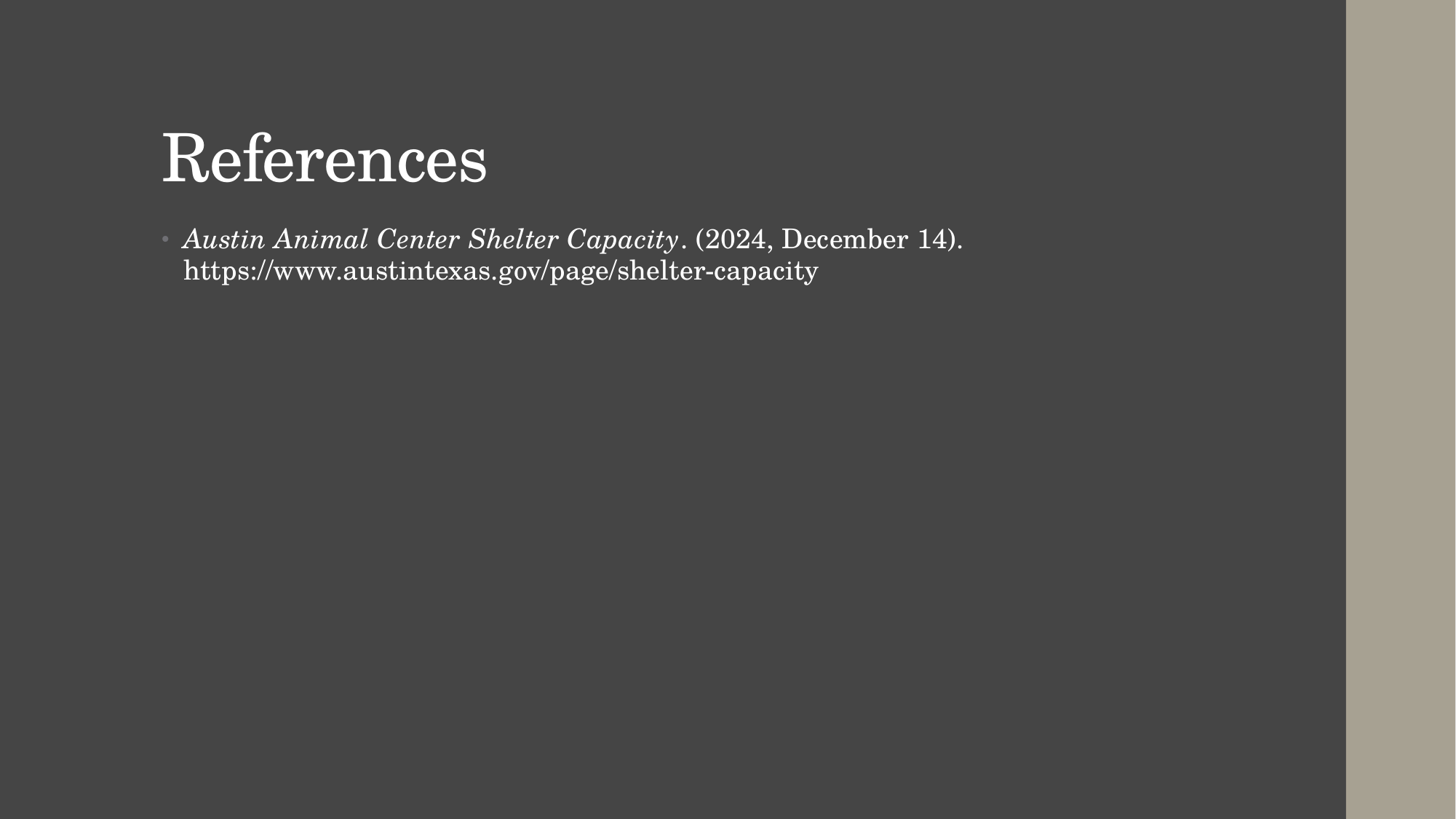

# References
Austin Animal Center Shelter Capacity. (2024, December 14). https://www.austintexas.gov/page/shelter-capacity